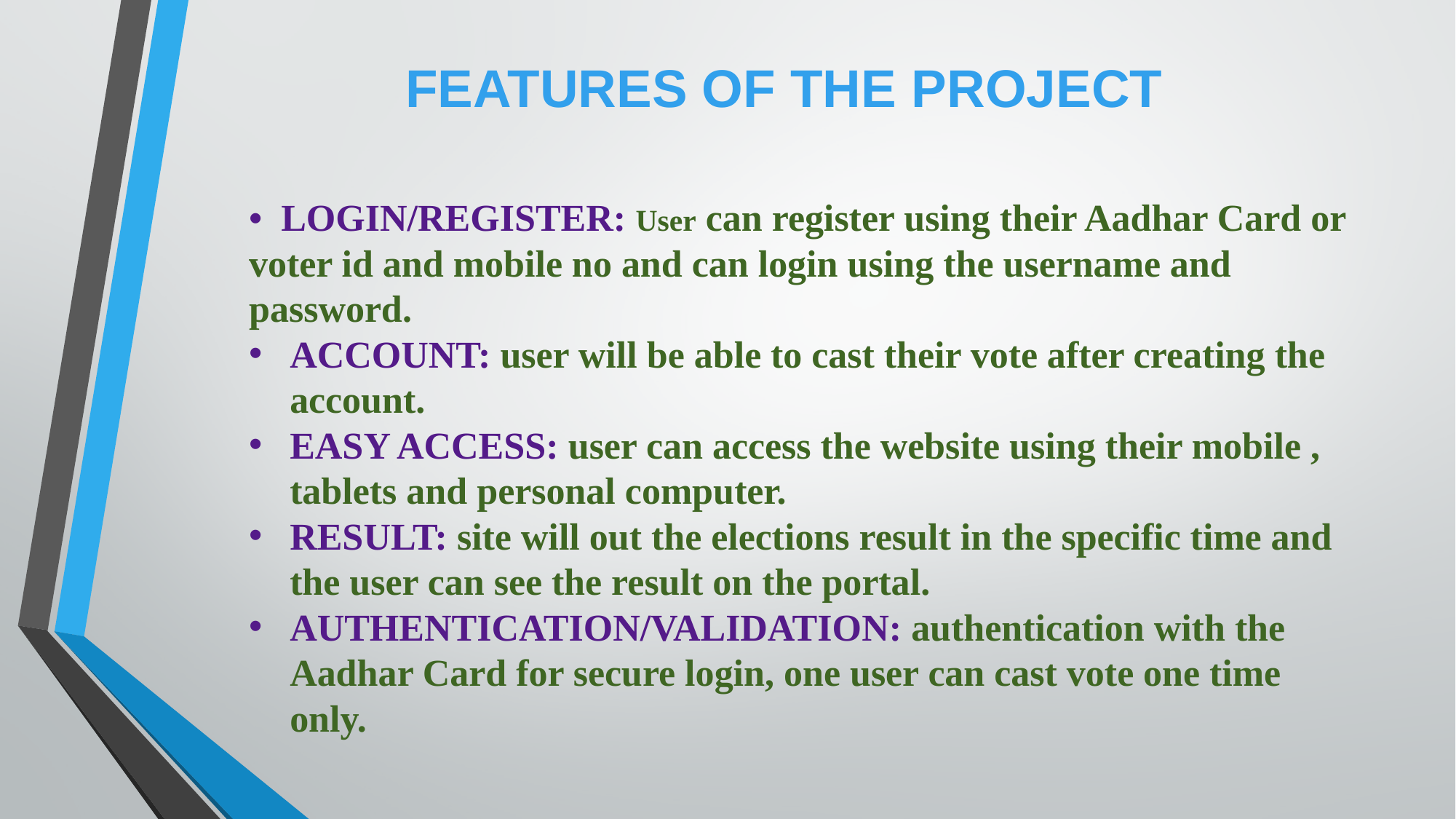

features of the project
•  LOGIN/REGISTER: User can register using their Aadhar Card or voter id and mobile no and can login using the username and password.
ACCOUNT: user will be able to cast their vote after creating the account.
EASY ACCESS: user can access the website using their mobile , tablets and personal computer.
RESULT: site will out the elections result in the specific time and the user can see the result on the portal.
AUTHENTICATION/VALIDATION: authentication with the Aadhar Card for secure login, one user can cast vote one time only.